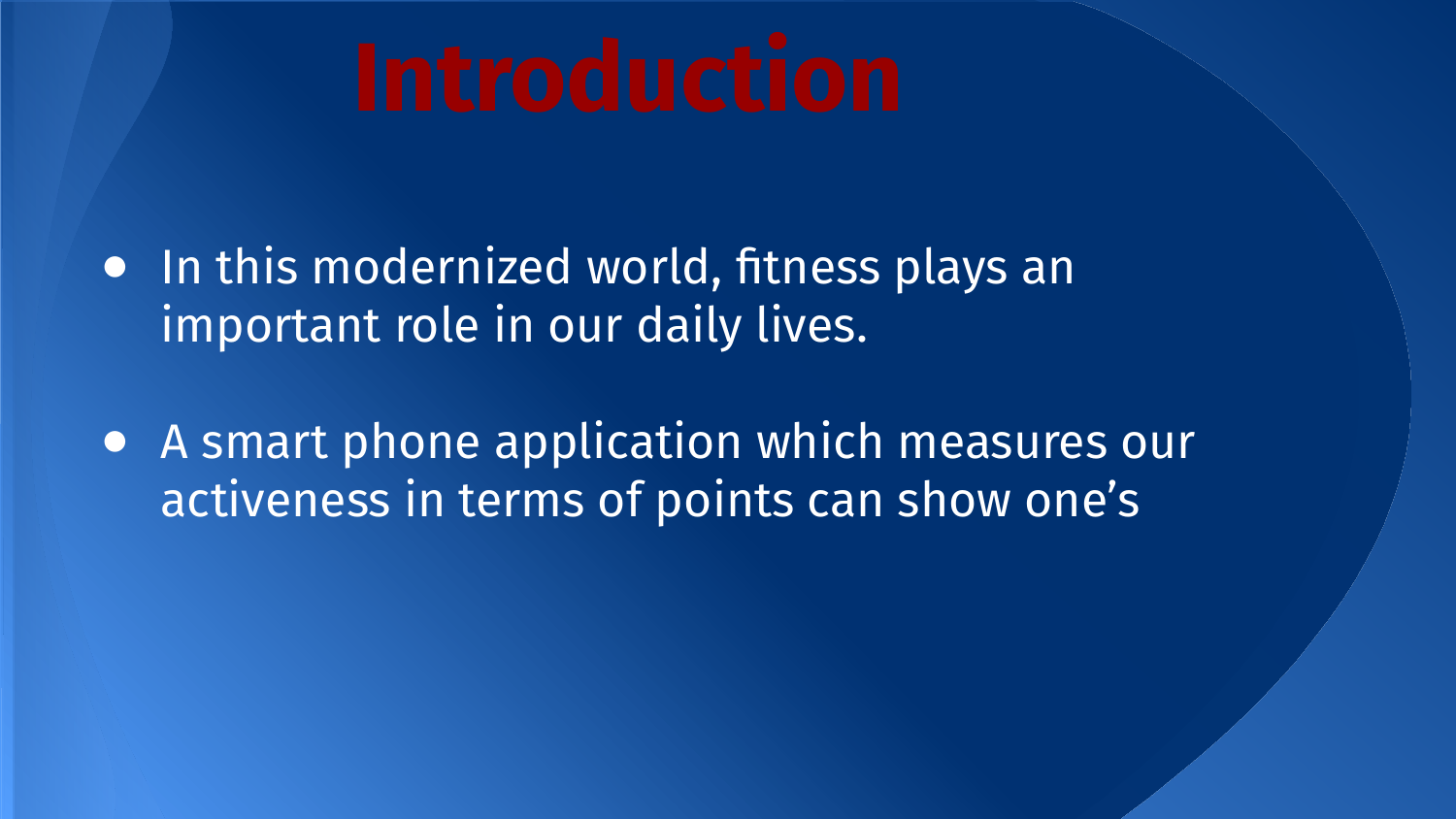

# Introduction

In this modernized world, fitness plays an important role in our daily lives.

A smart phone application which measures our activeness in terms of points can show one’s

addiction of smart phones which can be controlled and used to maintain the daily fitness activities.

We have created a mobile cloud application on Bluemix.